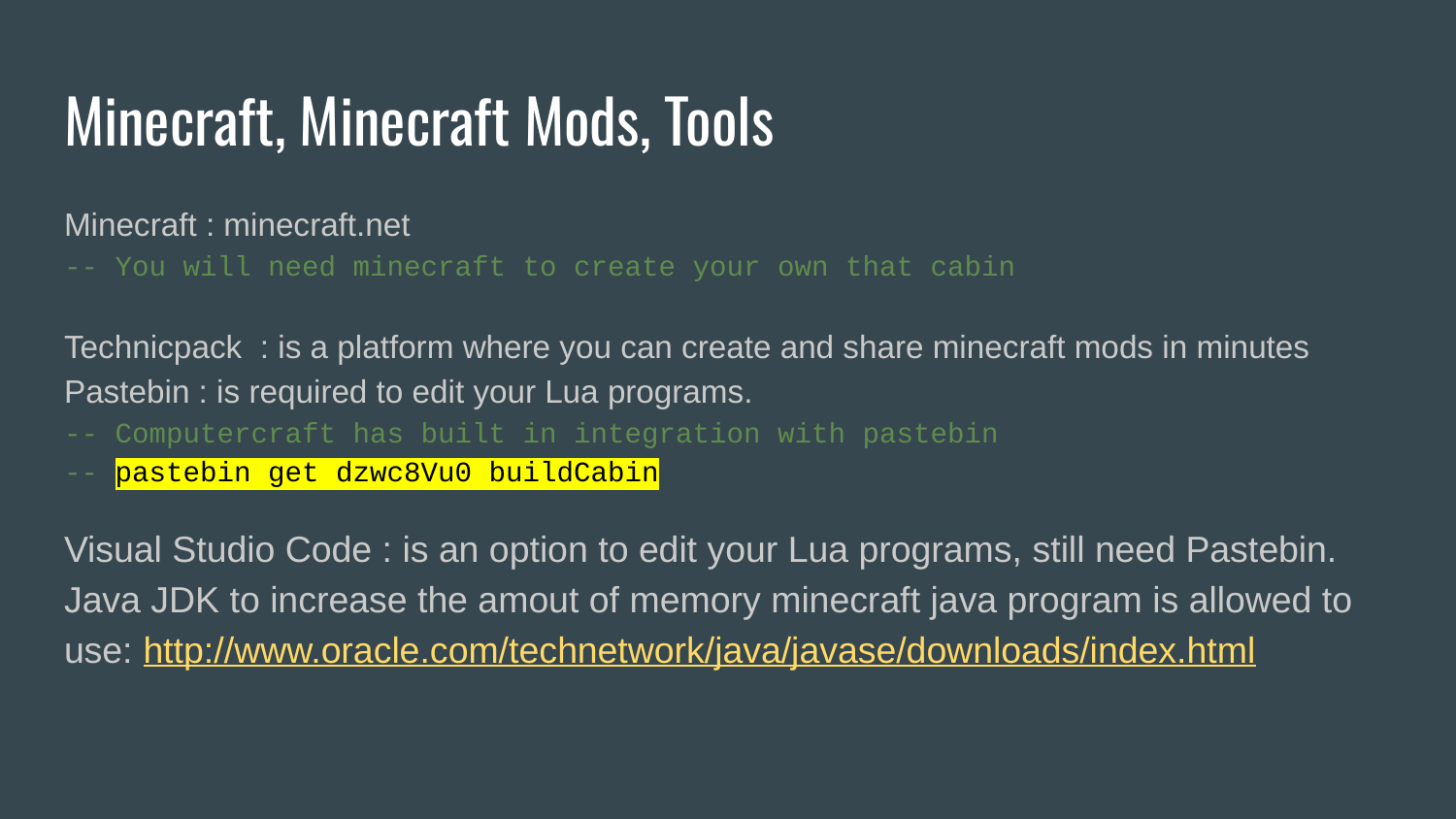

# Minecraft, Minecraft Mods, Tools
Minecraft : minecraft.net
-- You will need minecraft to create your own that cabin
Technicpack  : is a platform where you can create and share minecraft mods in minutes
Pastebin : is required to edit your Lua programs.
-- Computercraft has built in integration with pastebin
-- pastebin get dzwc8Vu0 buildCabin
Visual Studio Code : is an option to edit your Lua programs, still need Pastebin.
Java JDK to increase the amout of memory minecraft java program is allowed to use: http://www.oracle.com/technetwork/java/javase/downloads/index.html